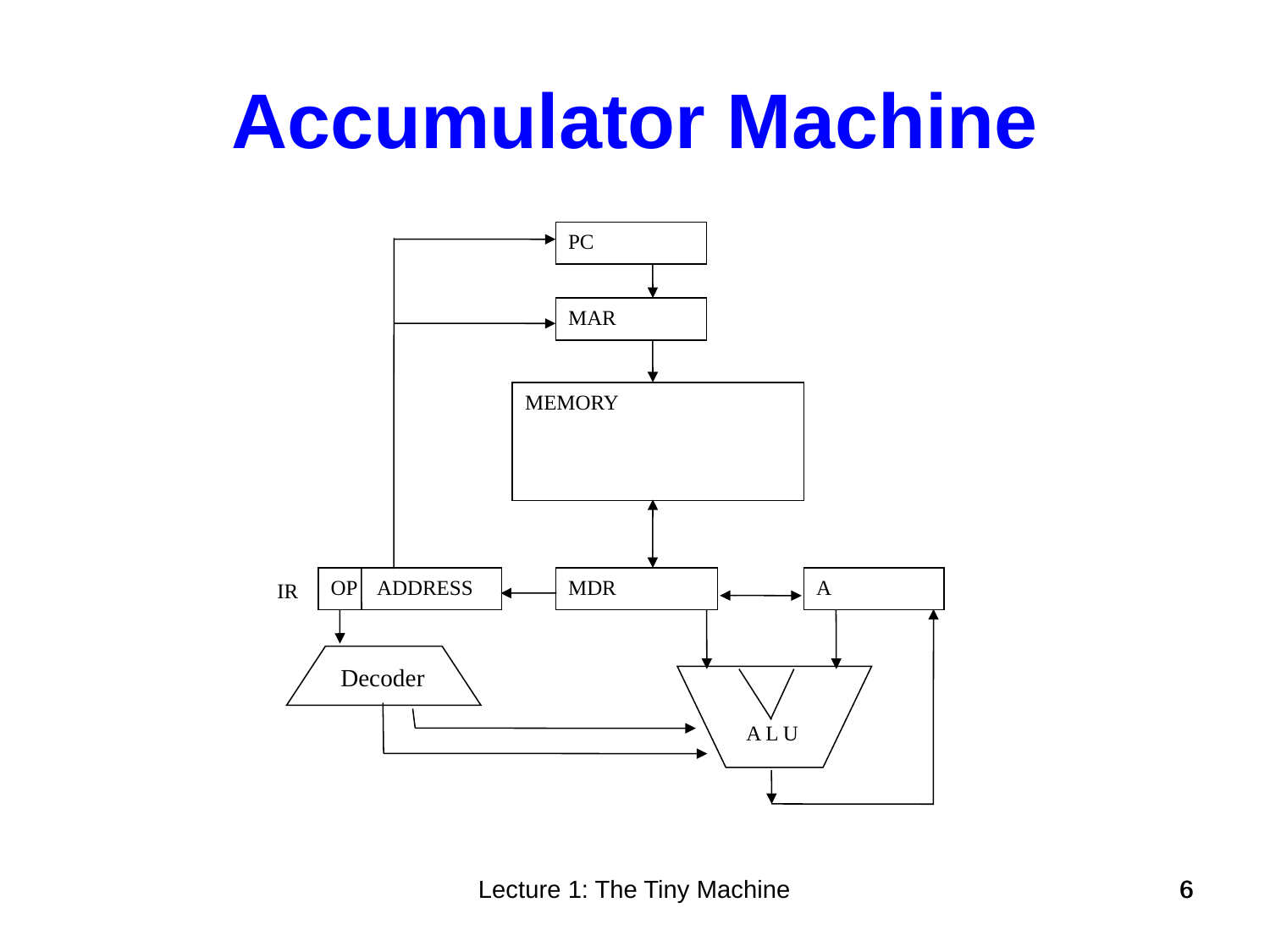

Accumulator Machine
PC

MAR

MEMORY

OP    ADDRESS

MDR
A

Decoder

   A L U

IR
Lecture 1: The Tiny Machine
6
6